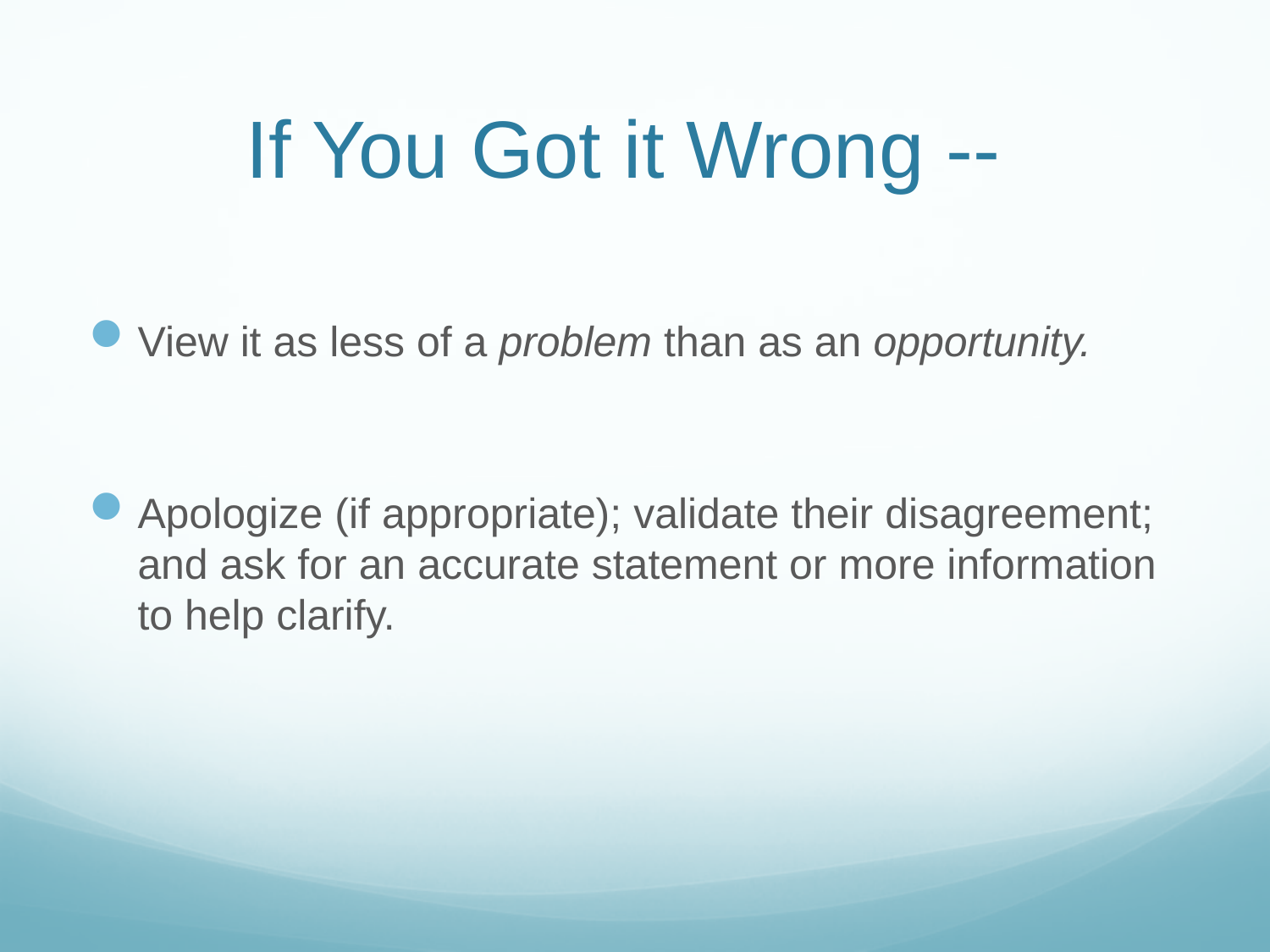

# If You Got it Wrong --

View it as less of a problem than as an opportunity.

Apologize (if appropriate); validate their disagreement; and ask for an accurate statement or more information to help clarify.